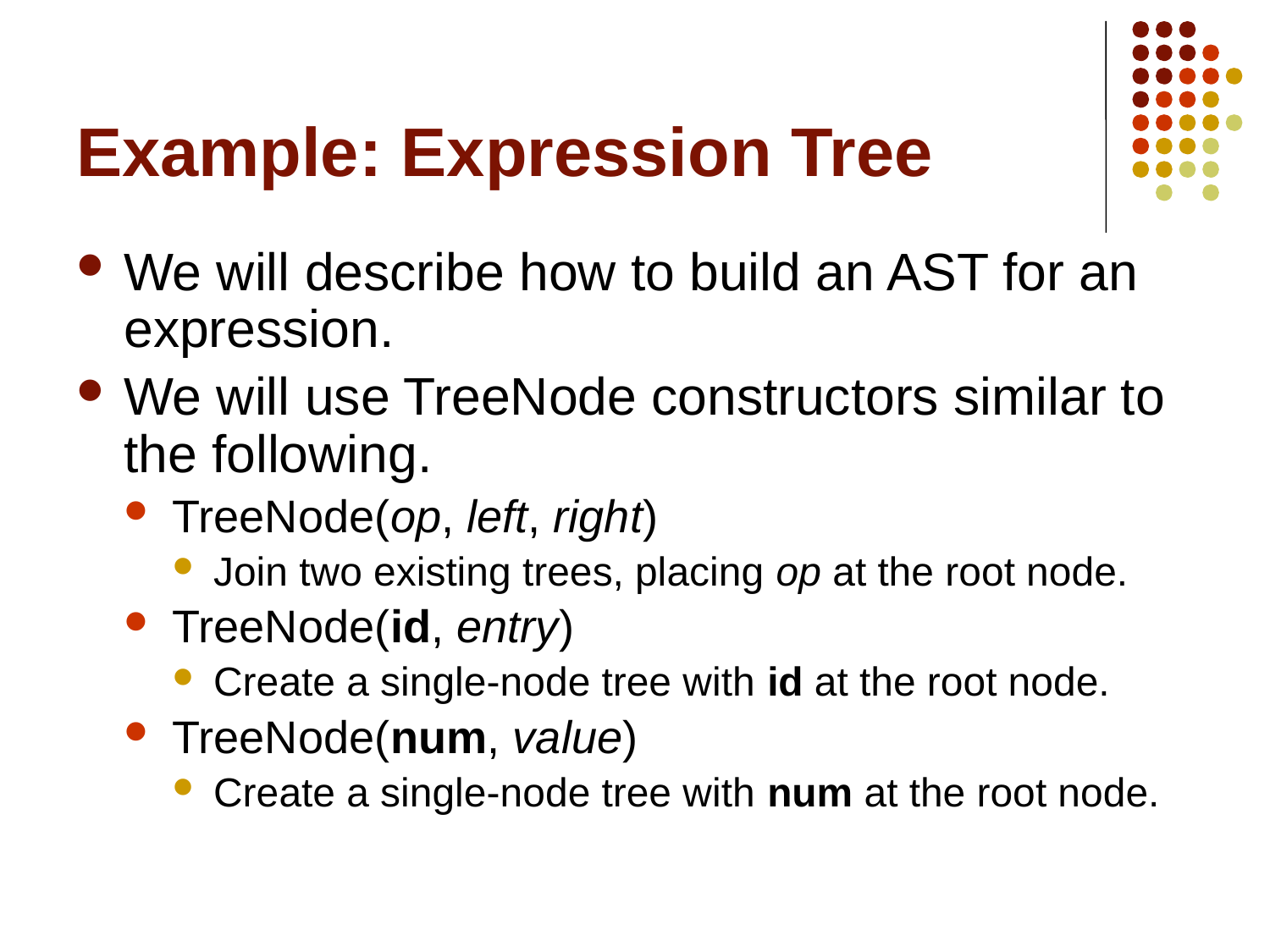

# Example: Expression Tree
We will describe how to build an AST for an expression.
We will use TreeNode constructors similar to the following.
TreeNode(op, left, right)
Join two existing trees, placing op at the root node.
TreeNode(id, entry)
Create a single-node tree with id at the root node.
TreeNode(num, value)
Create a single-node tree with num at the root node.